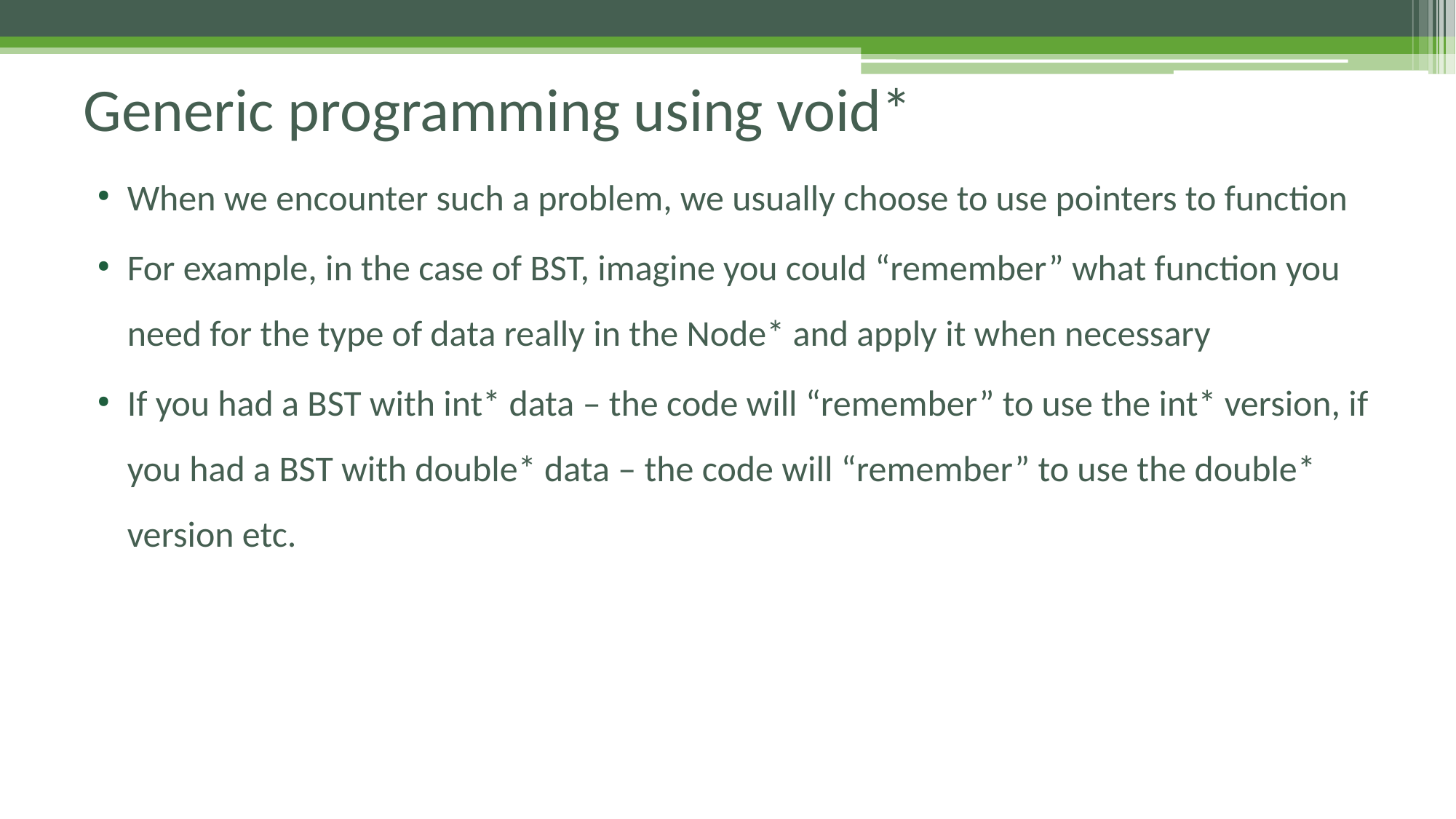

# Generic programming using void*
When we encounter such a problem, we usually choose to use pointers to function
For example, in the case of BST, imagine you could “remember” what function you need for the type of data really in the Node* and apply it when necessary
If you had a BST with int* data – the code will “remember” to use the int* version, if you had a BST with double* data – the code will “remember” to use the double* version etc.